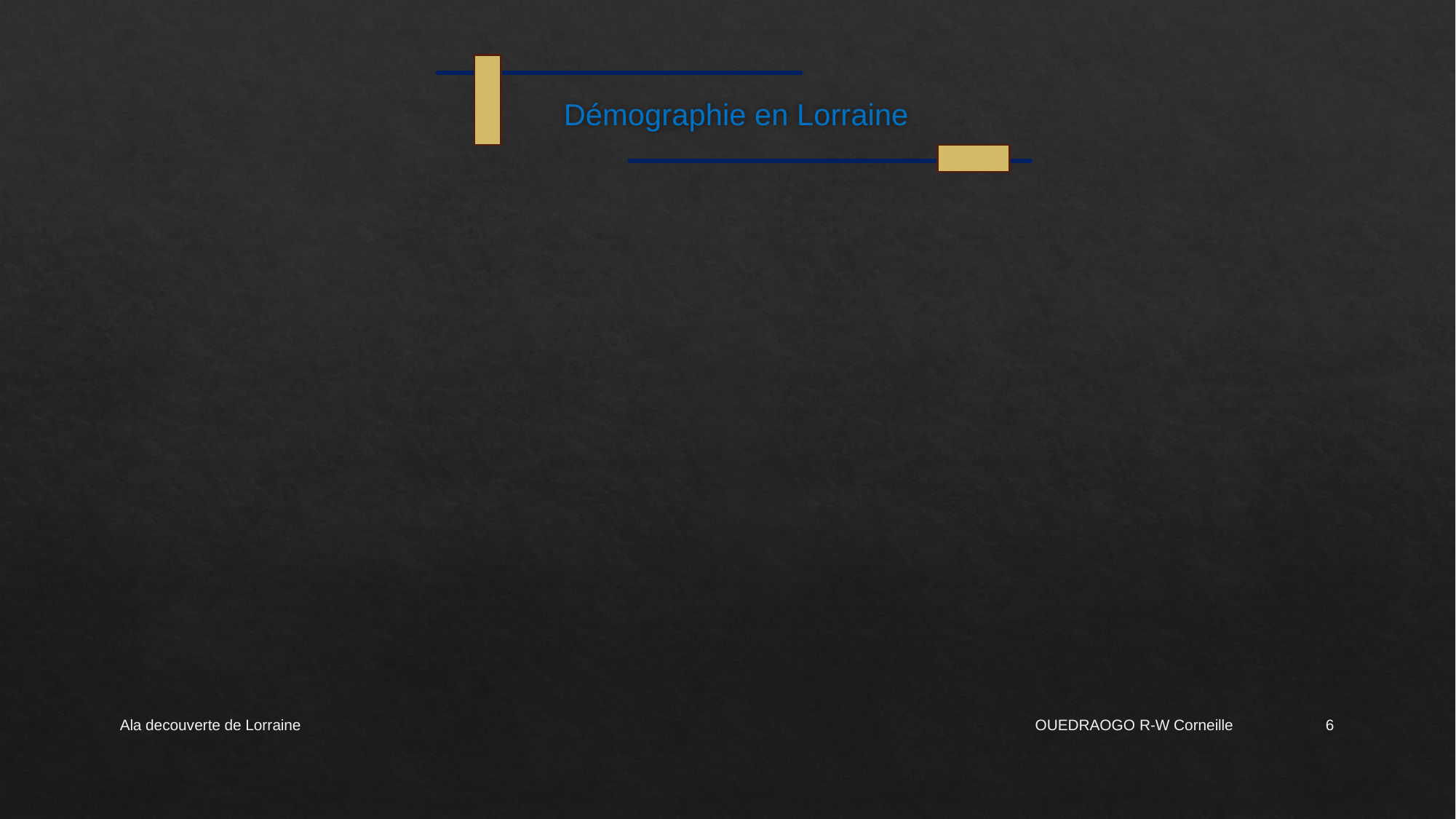

# Démographie en Lorraine

Ala decouverte de Lorraine
OUEDRAOGO R-W Corneille
6